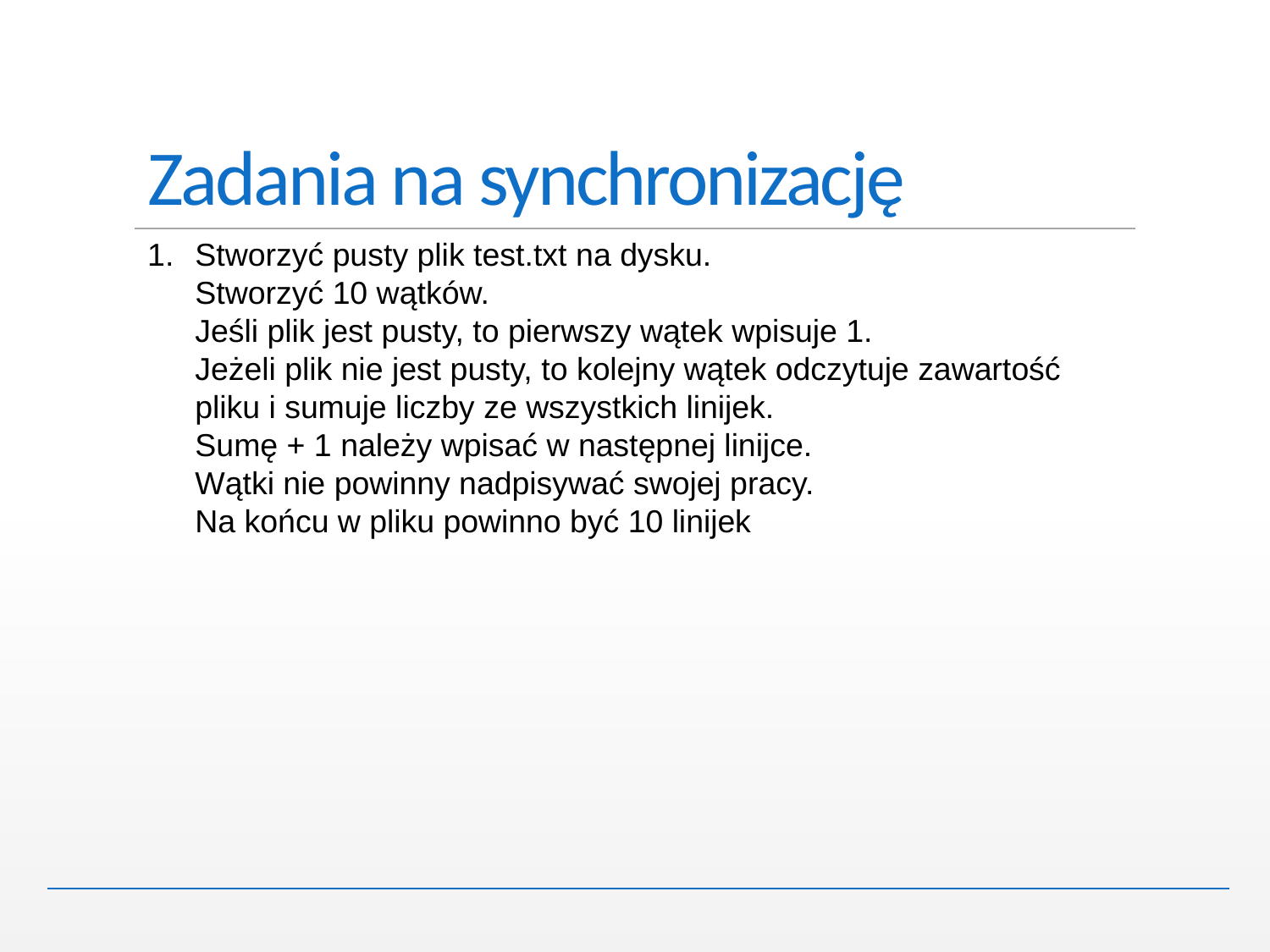

# Zadania na synchronizację
Stworzyć pusty plik test.txt na dysku.
Stworzyć 10 wątków.
Jeśli plik jest pusty, to pierwszy wątek wpisuje 1.
Jeżeli plik nie jest pusty, to kolejny wątek odczytuje zawartość pliku i sumuje liczby ze wszystkich linijek.
Sumę + 1 należy wpisać w następnej linijce.
Wątki nie powinny nadpisywać swojej pracy.
Na końcu w pliku powinno być 10 linijek